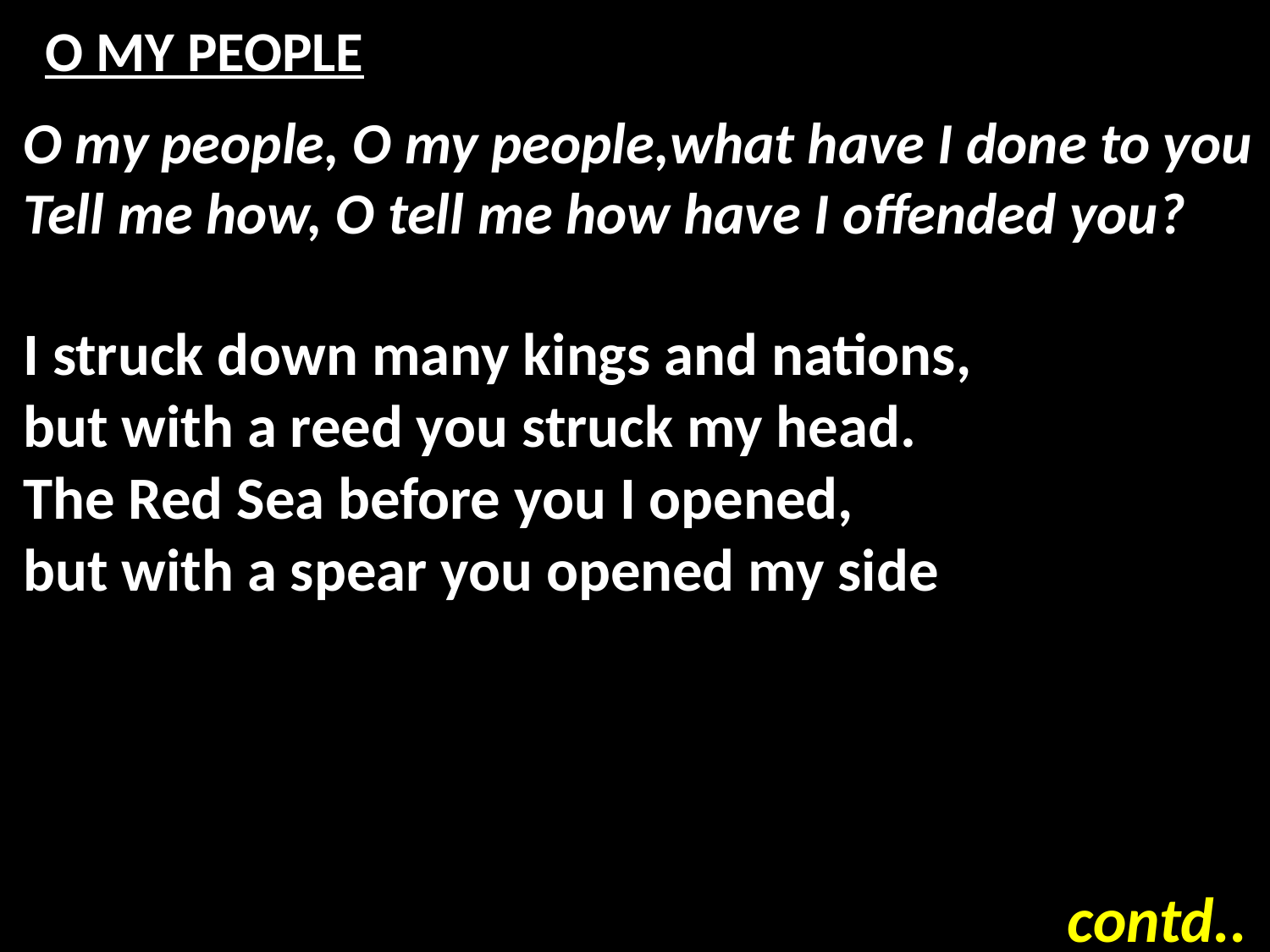

# O MY PEOPLE
O my people, O my people,what have I done to you
Tell me how, O tell me how have I offended you?

I struck down many kings and nations,
but with a reed you struck my head.
The Red Sea before you I opened,
but with a spear you opened my side
contd..